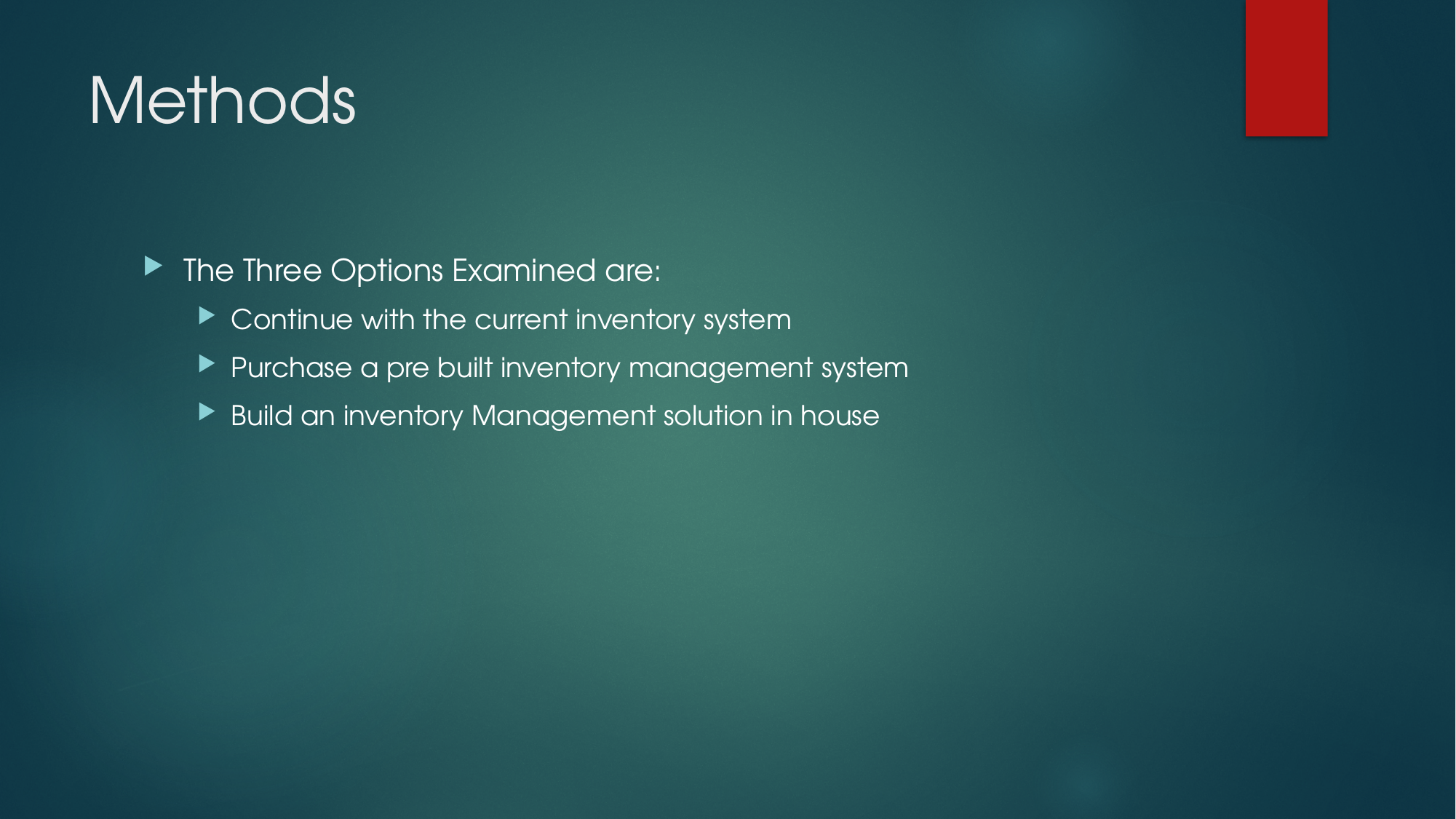

# Methods
The Three Options Examined are:
Continue with the current inventory system
Purchase a pre built inventory management system
Build an inventory Management solution in house